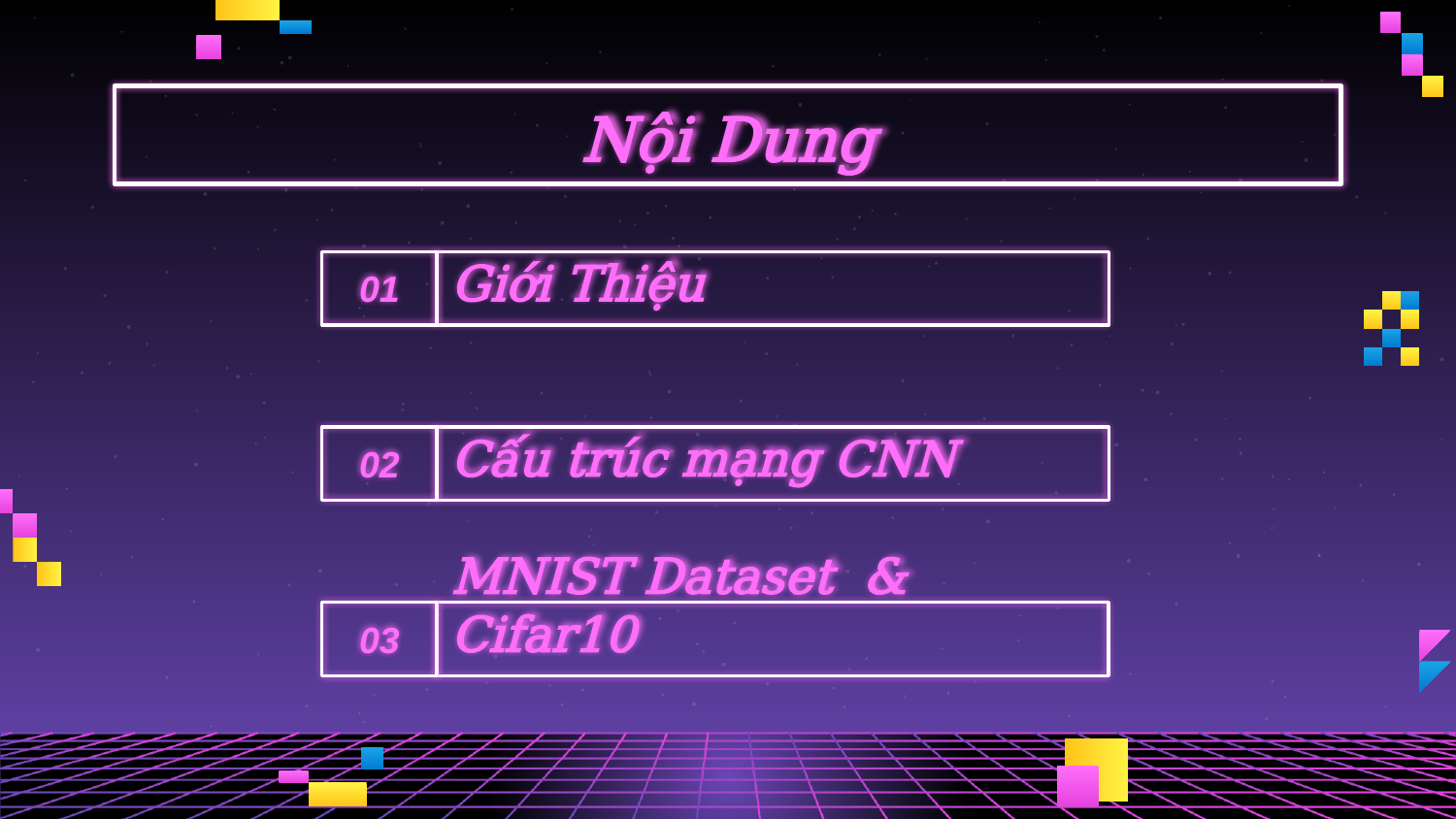

Nội Dung
01
# Giới Thiệu
02
Cấu trúc mạng CNN
03
MNIST Dataset  & Cifar10